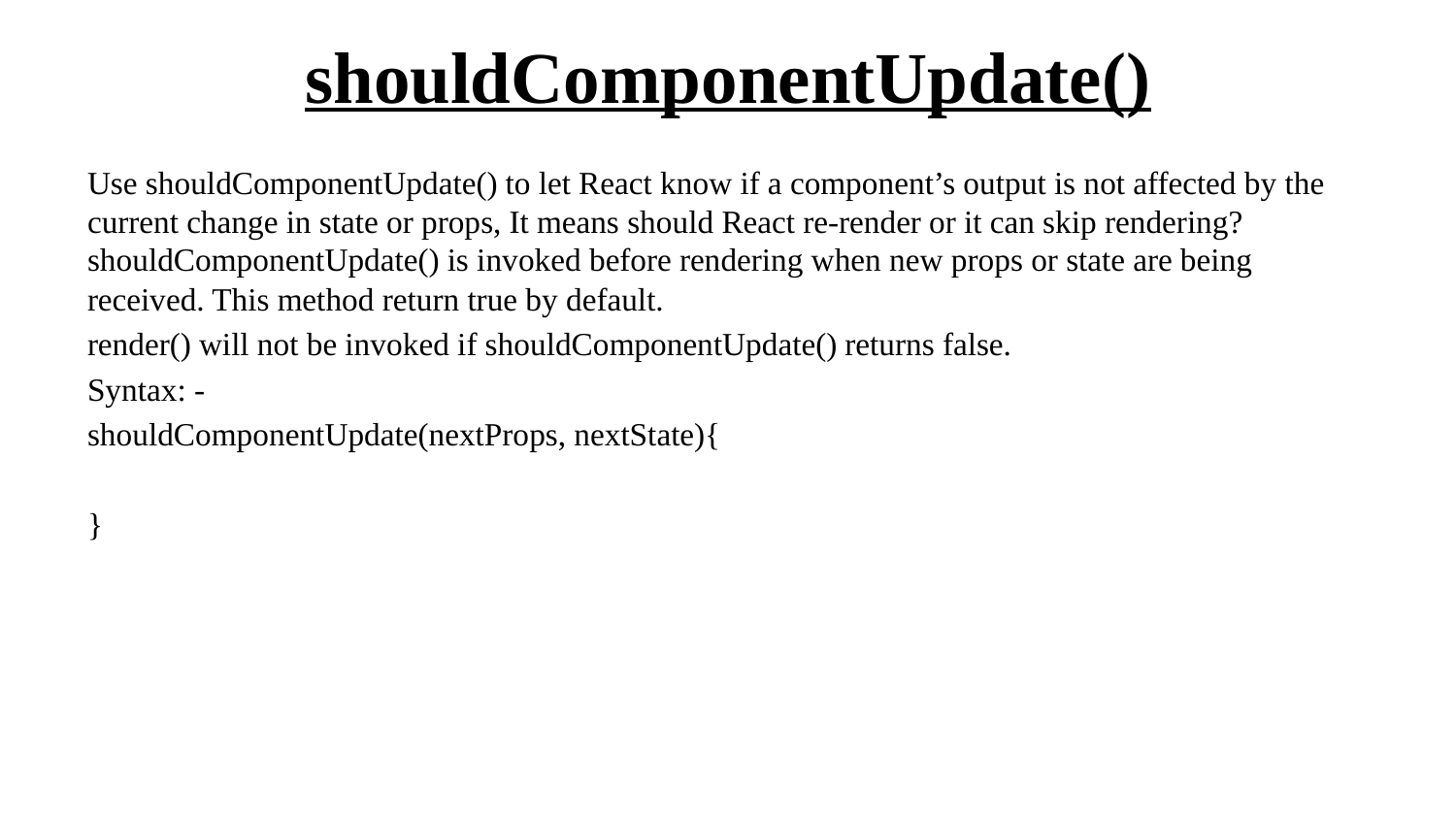

# shouldComponentUpdate()
Use shouldComponentUpdate() to let React know if a component’s output is not affected by the current change in state or props, It means should React re-render or it can skip rendering? shouldComponentUpdate() is invoked before rendering when new props or state are being received. This method return true by default.
render() will not be invoked if shouldComponentUpdate() returns false.
Syntax: -
shouldComponentUpdate(nextProps, nextState){

}